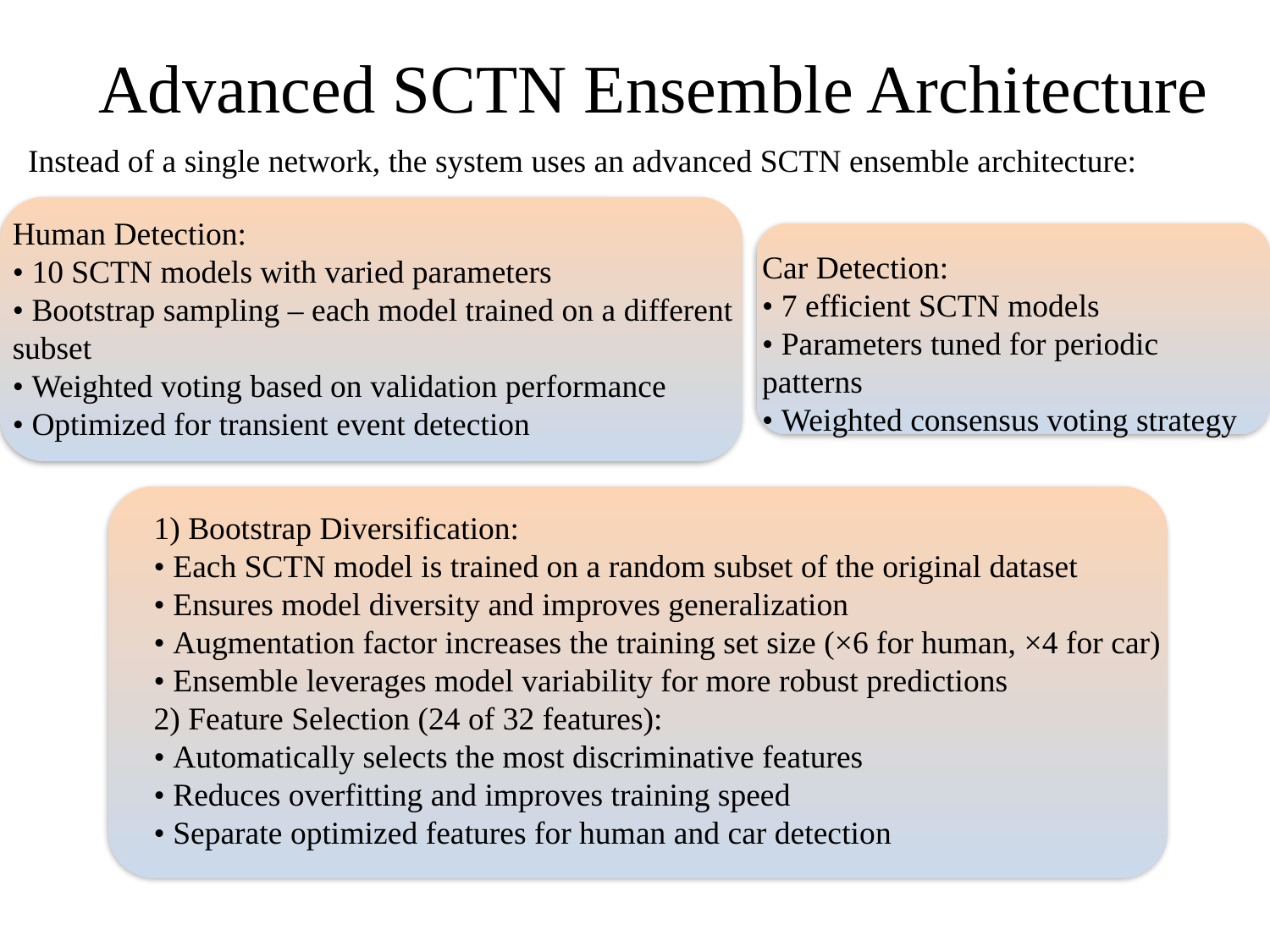

Advanced SCTN Ensemble Architecture
Instead of a single network, the system uses an advanced SCTN ensemble architecture:

Human Detection:
• 10 SCTN models with varied parameters
• Bootstrap sampling – each model trained on a different subset
• Weighted voting based on validation performance
• Optimized for transient event detection

Car Detection:
• 7 efficient SCTN models
• Parameters tuned for periodic patterns
• Weighted consensus voting strategy

1) Bootstrap Diversification:
• Each SCTN model is trained on a random subset of the original dataset
• Ensures model diversity and improves generalization
• Augmentation factor increases the training set size (×6 for human, ×4 for car)
• Ensemble leverages model variability for more robust predictions
2) Feature Selection (24 of 32 features):
• Automatically selects the most discriminative features
• Reduces overfitting and improves training speed
• Separate optimized features for human and car detection